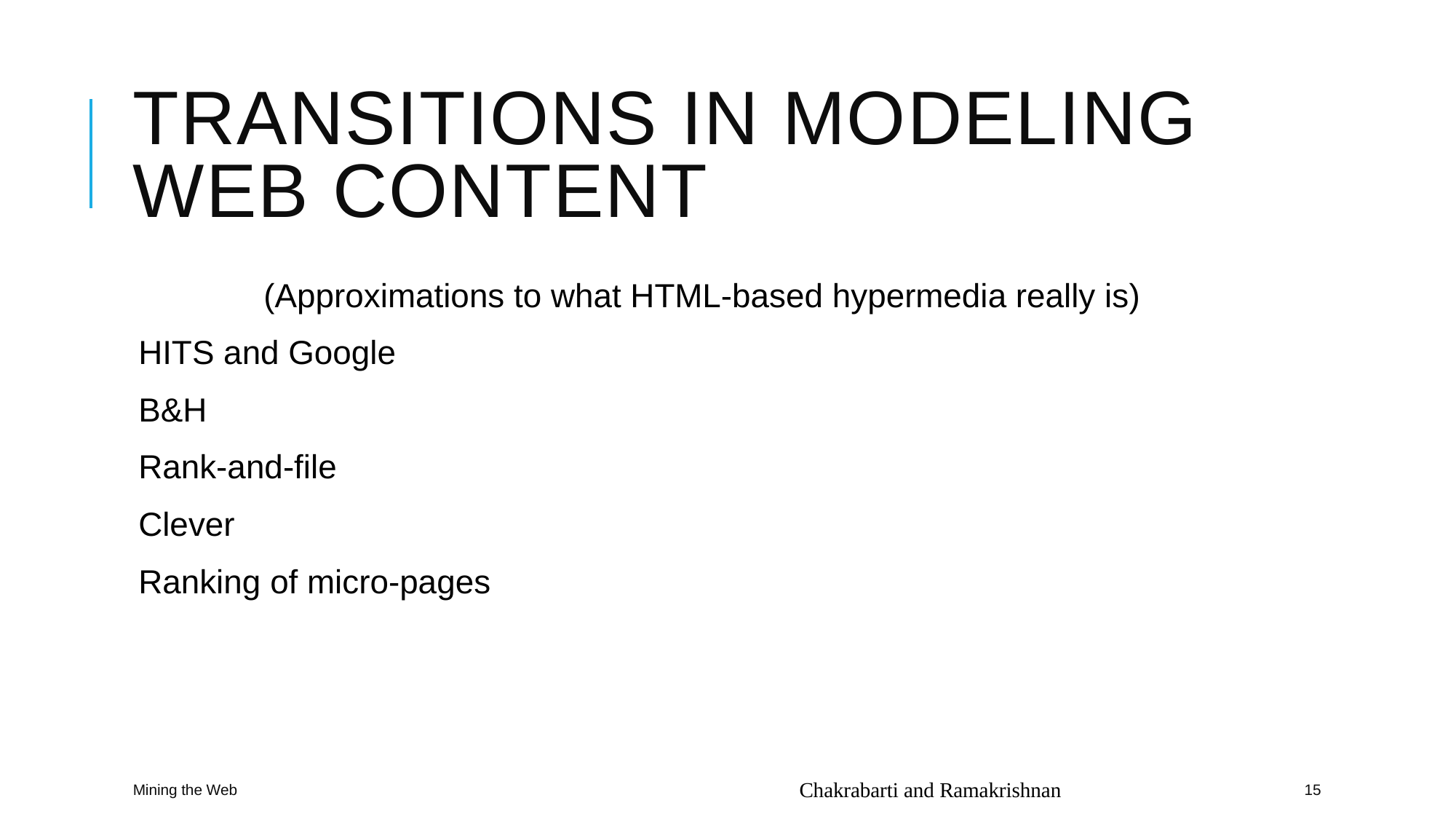

# Transitions in modeling web content
(Approximations to what HTML-based hypermedia really is)
HITS and Google
B&H
Rank-and-file
Clever
Ranking of micro-pages
Mining the Web
Chakrabarti and Ramakrishnan
15